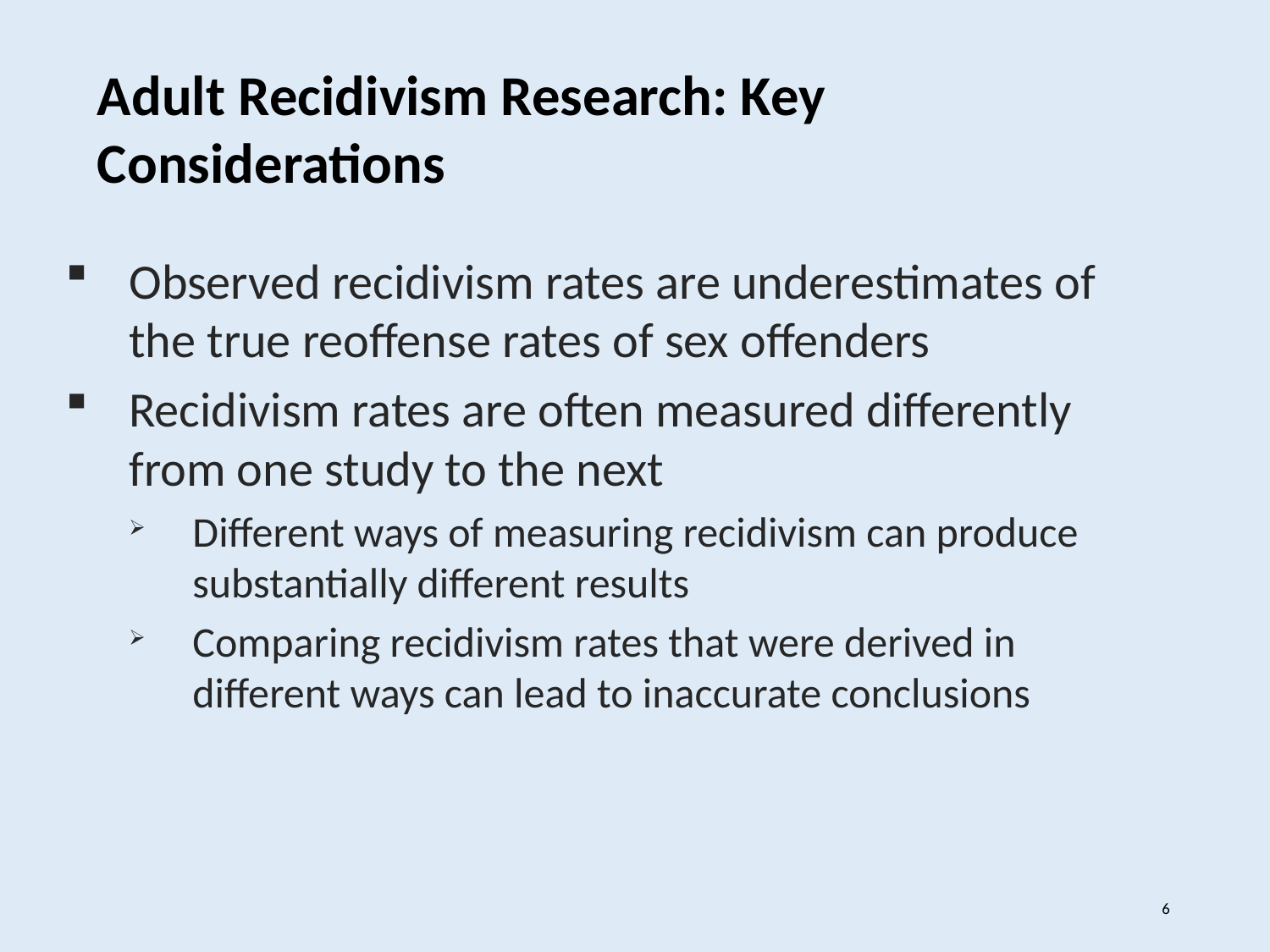

Adult Recidivism Research: Key Considerations
Observed recidivism rates are underestimates of the true reoffense rates of sex offenders
Recidivism rates are often measured differently from one study to the next
Different ways of measuring recidivism can produce substantially different results
Comparing recidivism rates that were derived in different ways can lead to inaccurate conclusions

6